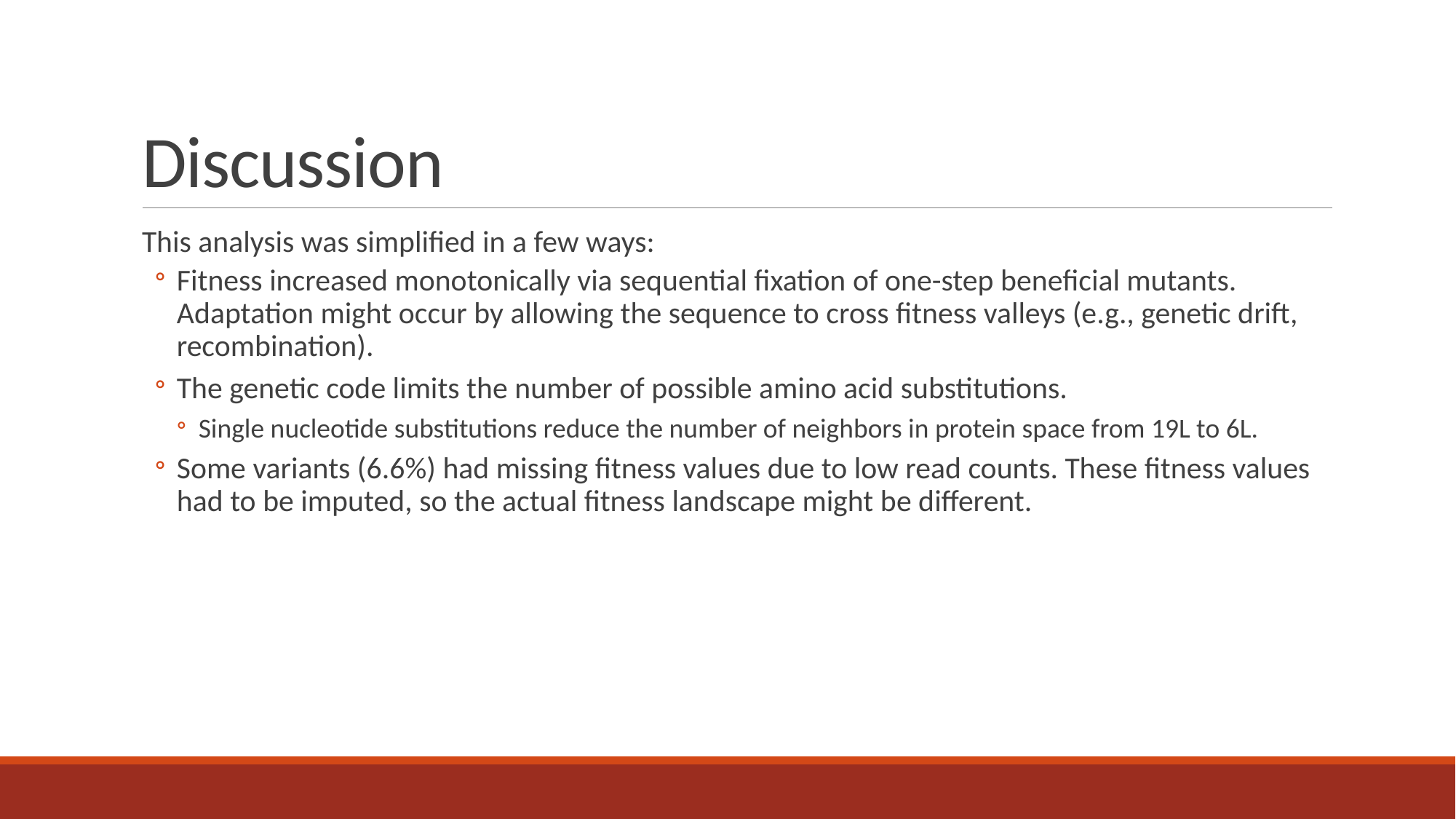

# Discussion
This analysis was simplified in a few ways:
Fitness increased monotonically via sequential fixation of one-step beneficial mutants. Adaptation might occur by allowing the sequence to cross fitness valleys (e.g., genetic drift, recombination).
The genetic code limits the number of possible amino acid substitutions.
Single nucleotide substitutions reduce the number of neighbors in protein space from 19L to 6L.
Some variants (6.6%) had missing fitness values due to low read counts. These fitness values had to be imputed, so the actual fitness landscape might be different.